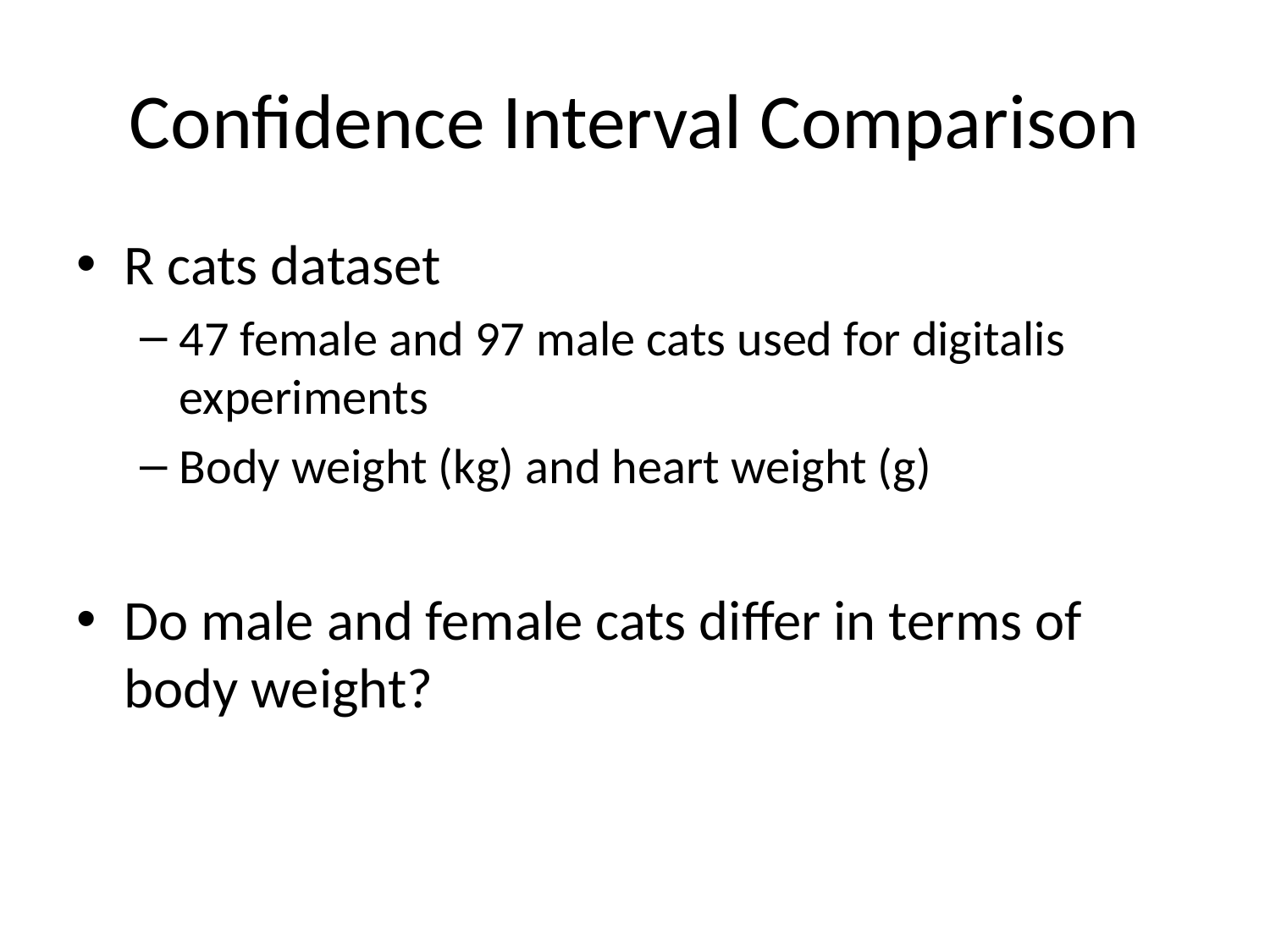

# Confidence Interval Comparison
R cats dataset
47 female and 97 male cats used for digitalis experiments
Body weight (kg) and heart weight (g)

Do male and female cats differ in terms of body weight?